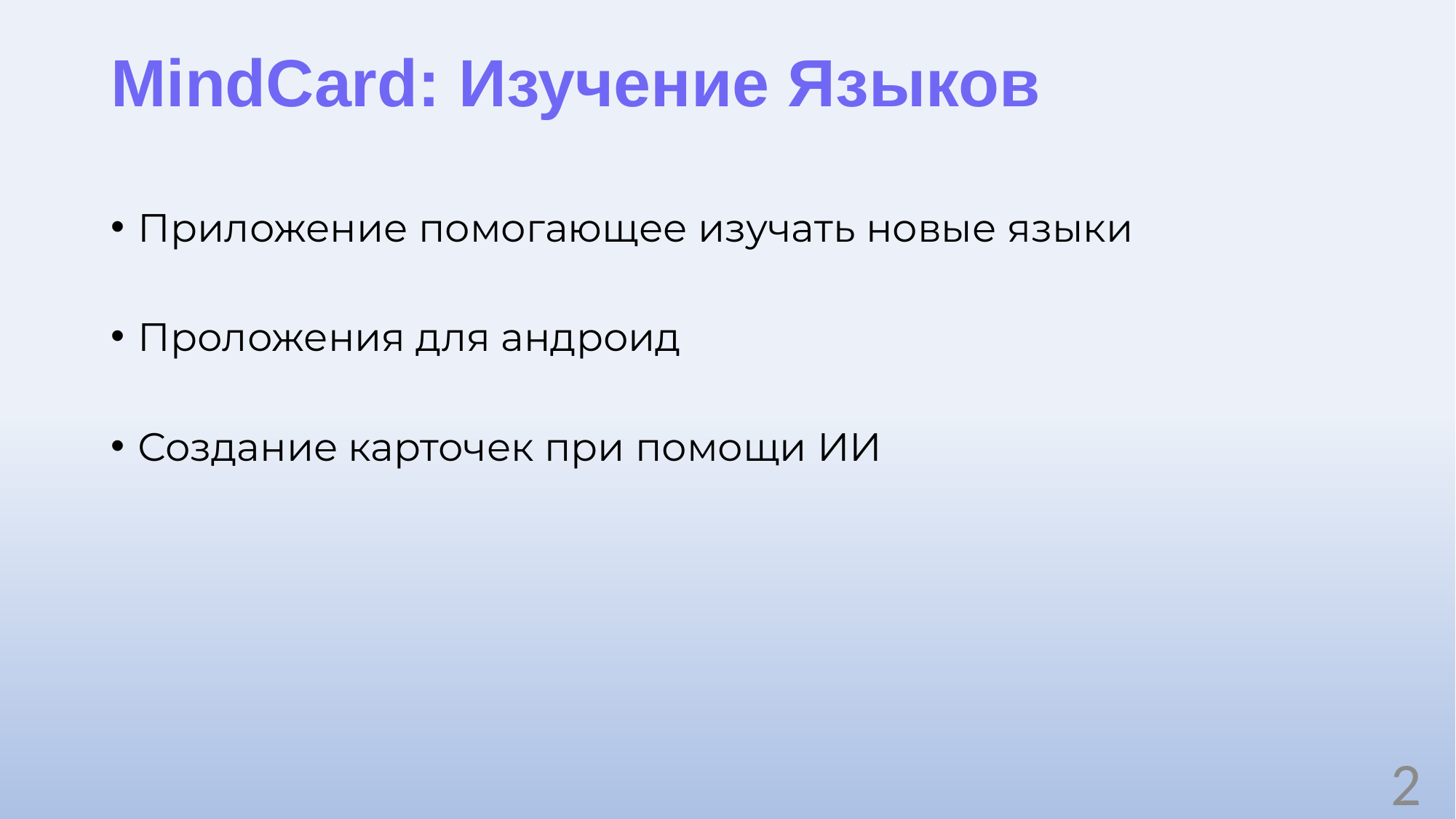

# MindCard: Изучение Языков
Приложение помогающее изучать новые языки
Проложения для андроид
Создание карточек при помощи ИИ
2